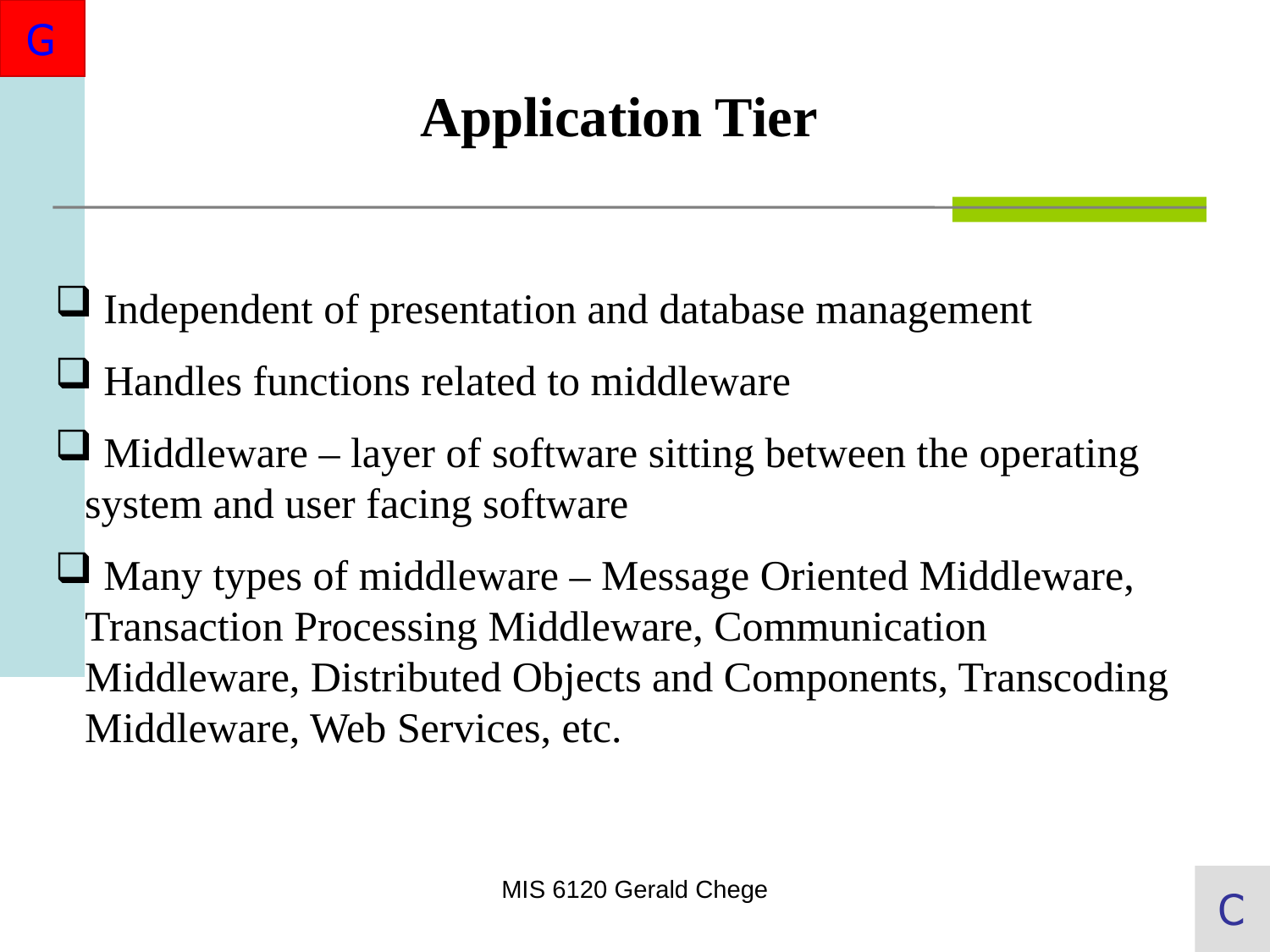

Application Tier
 Independent of presentation and database management
 Handles functions related to middleware
 Middleware – layer of software sitting between the operating system and user facing software
 Many types of middleware – Message Oriented Middleware, Transaction Processing Middleware, Communication Middleware, Distributed Objects and Components, Transcoding Middleware, Web Services, etc.
MIS 6120 Gerald Chege